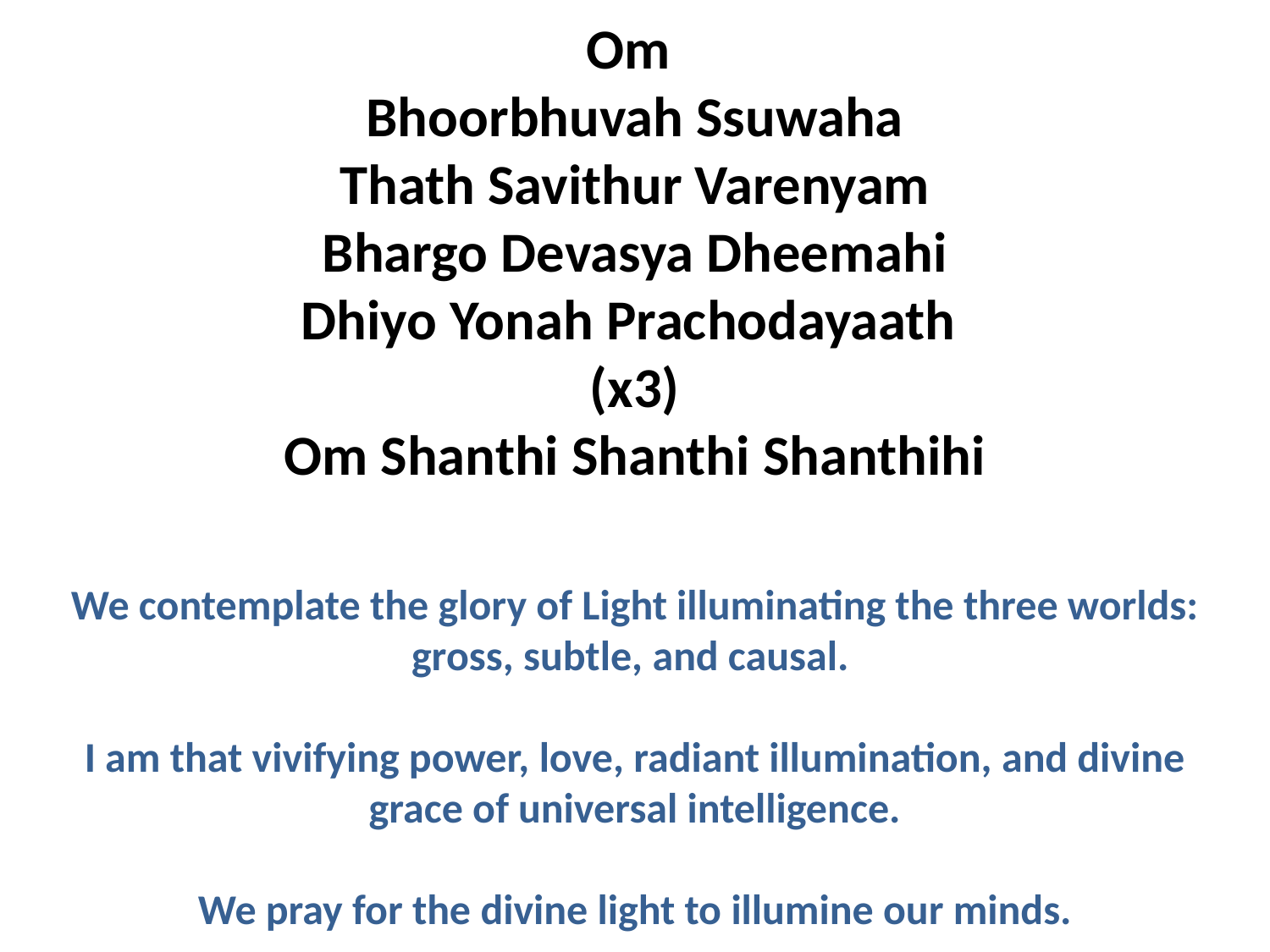

Om
Bhoorbhuvah Ssuwaha
Thath Savithur Varenyam
Bhargo Devasya Dheemahi
Dhiyo Yonah Prachodayaath
(x3)
Om Shanthi Shanthi Shanthihi
We contemplate the glory of Light illuminating the three worlds: gross, subtle, and causal.

I am that vivifying power, love, radiant illumination, and divine grace of universal intelligence.

We pray for the divine light to illumine our minds.